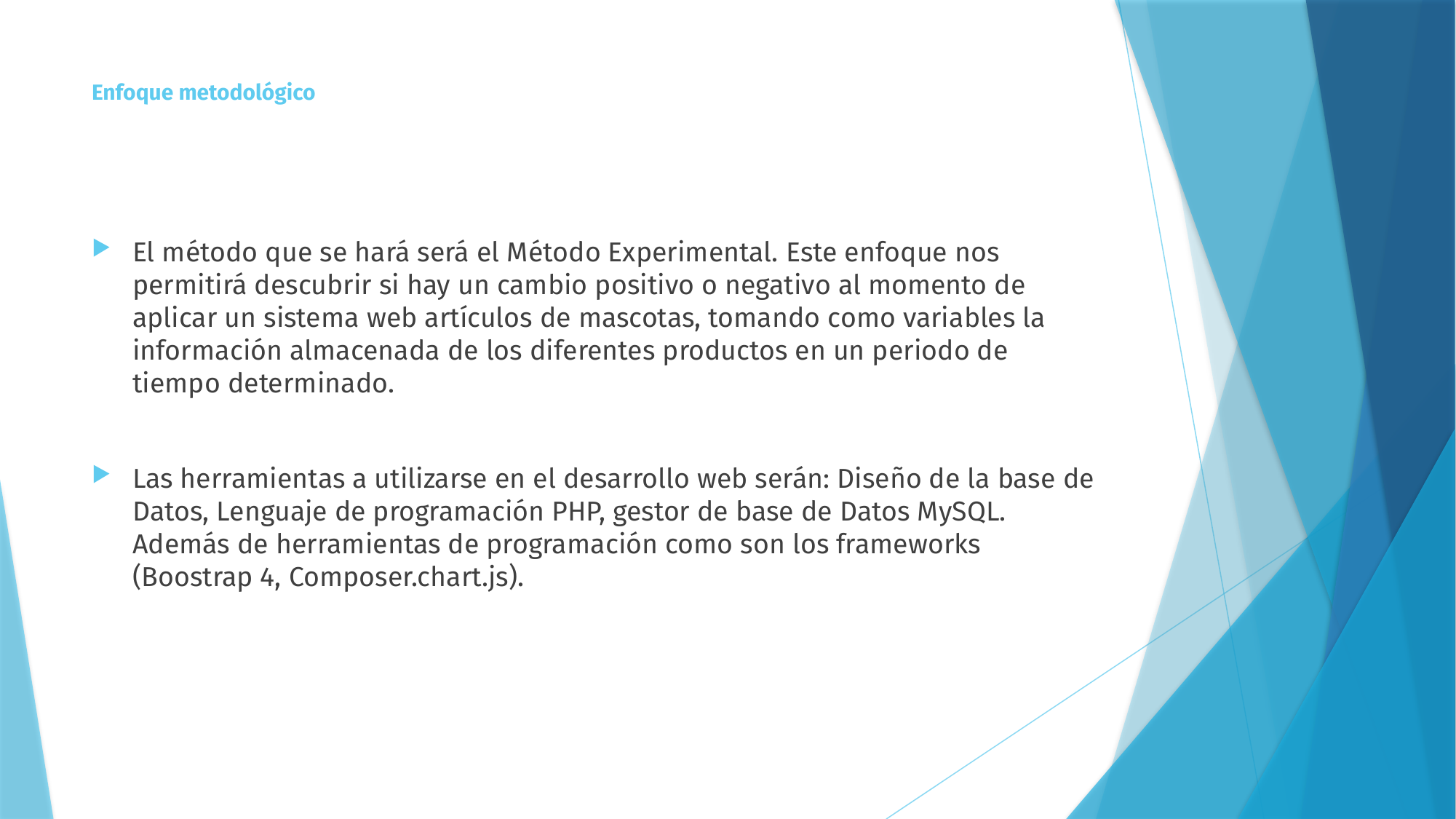

# Enfoque metodológico
El método que se hará será el Método Experimental. Este enfoque nos permitirá descubrir si hay un cambio positivo o negativo al momento de aplicar un sistema web artículos de mascotas, tomando como variables la información almacenada de los diferentes productos en un periodo de tiempo determinado.

Las herramientas a utilizarse en el desarrollo web serán: Diseño de la base de Datos, Lenguaje de programación PHP, gestor de base de Datos MySQL. Además de herramientas de programación como son los frameworks (Boostrap 4, Composer.chart.js).